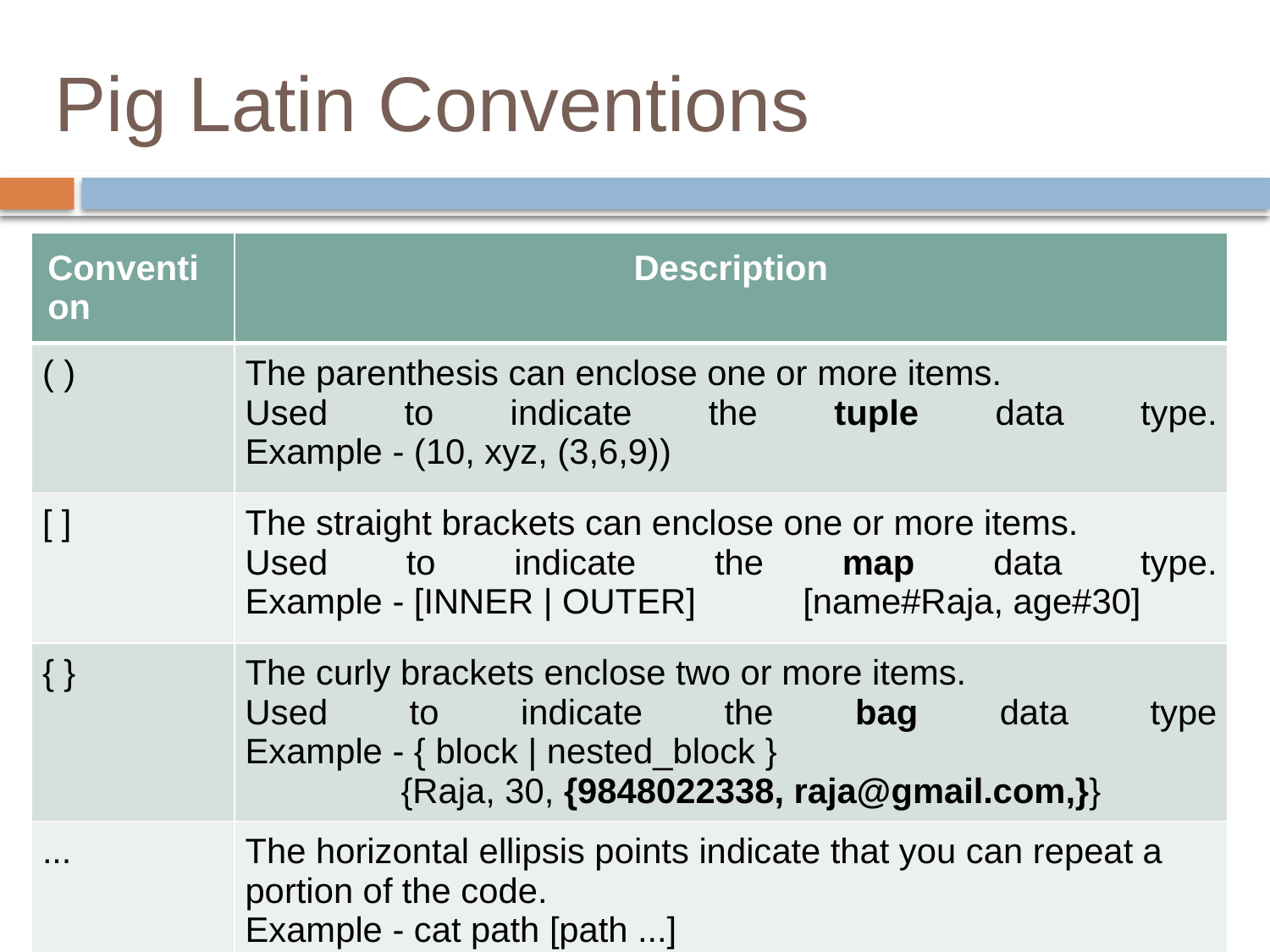

# Pig Latin Conventions
| Convention | Description |
| --- | --- |
| ( ) | The parenthesis can enclose one or more items. Used to indicate the tuple data type. Example - (10, xyz, (3,6,9)) |
| [ ] | The straight brackets can enclose one or more items. Used to indicate the map data type. Example - [INNER | OUTER] [name#Raja, age#30] |
| { } | The curly brackets enclose two or more items. Used to indicate the bag data type Example - { block | nested\_block } {Raja, 30, {9848022338, raja@gmail.com,}} |
| ... | The horizontal ellipsis points indicate that you can repeat a portion of the code. Example - cat path [path ...] |